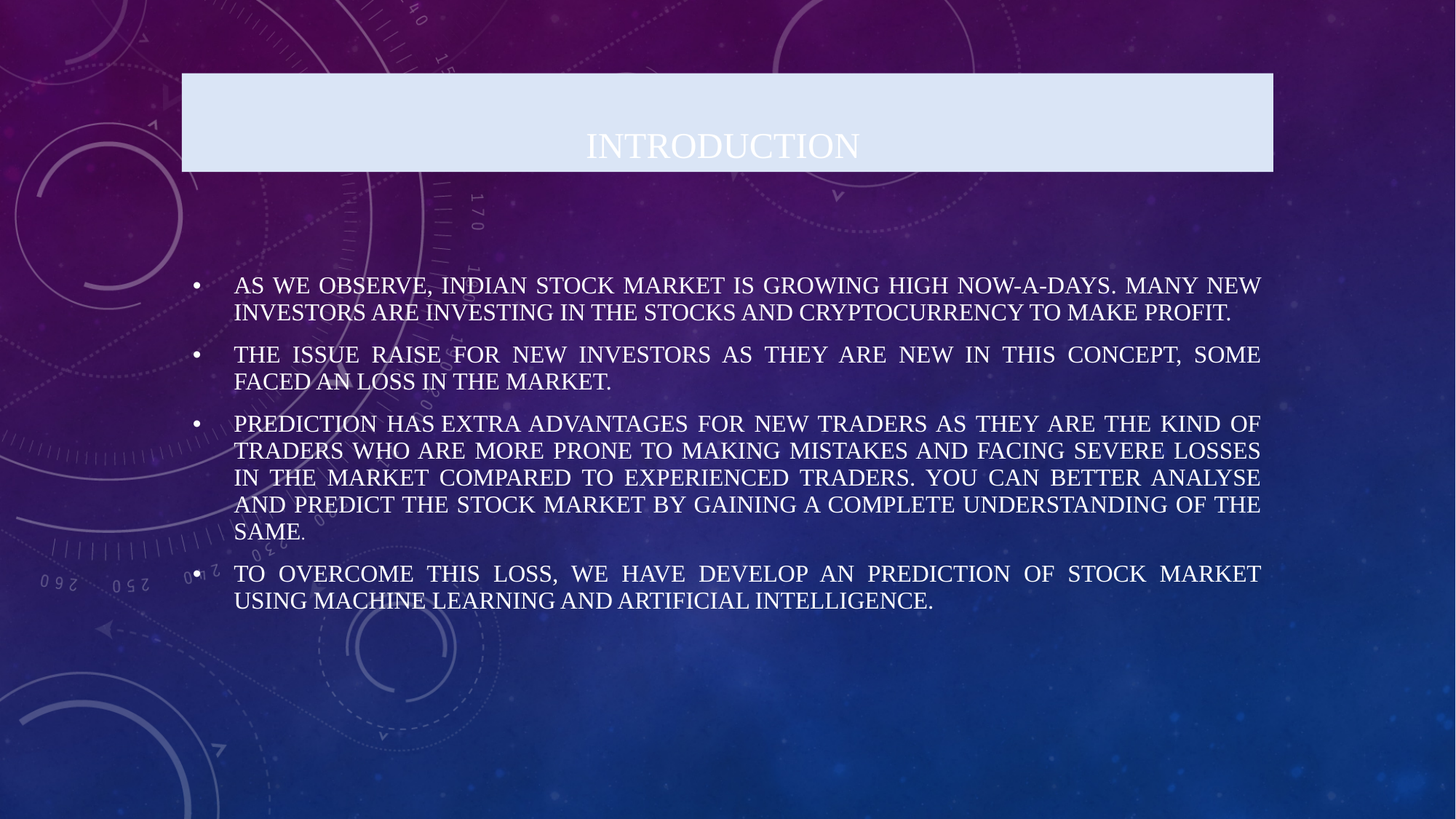

# Introduction
As we observe, Indian stock market is growing high now-a-days. Many new investors are investing in the stocks and cryptocurrency to make profit.
The issue raise for new investors as they are new in this concept, some faced an loss in the market.
Prediction has extra advantages for new traders as they are the kind of traders who are more prone to making mistakes and facing severe losses in the market compared to experienced traders. You can better analyse and predict the stock market by gaining a complete understanding of the same.
To overcome this loss, we have develop an prediction of stock market using Machine Learning and Artificial Intelligence.